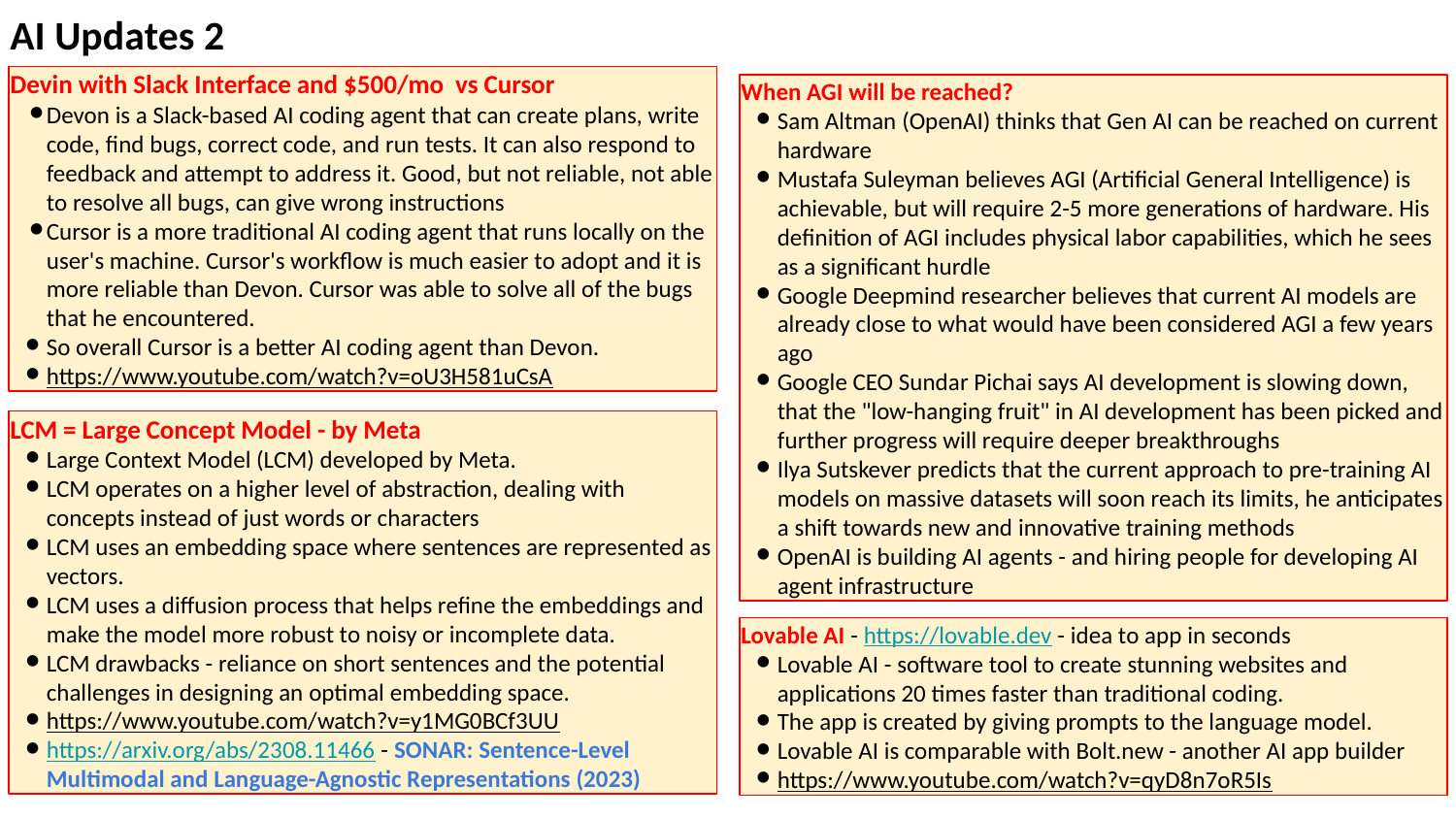

AI Updates 2
Devin with Slack Interface and $500/mo  vs Cursor
Devon is a Slack-based AI coding agent that can create plans, write code, find bugs, correct code, and run tests. It can also respond to feedback and attempt to address it. Good, but not reliable, not able to resolve all bugs, can give wrong instructions
Cursor is a more traditional AI coding agent that runs locally on the user's machine. Cursor's workflow is much easier to adopt and it is more reliable than Devon. Cursor was able to solve all of the bugs that he encountered.
So overall Cursor is a better AI coding agent than Devon.
https://www.youtube.com/watch?v=oU3H581uCsA
When AGI will be reached?
Sam Altman (OpenAI) thinks that Gen AI can be reached on current hardware
Mustafa Suleyman believes AGI (Artificial General Intelligence) is achievable, but will require 2-5 more generations of hardware. His definition of AGI includes physical labor capabilities, which he sees as a significant hurdle
Google Deepmind researcher believes that current AI models are already close to what would have been considered AGI a few years ago
Google CEO Sundar Pichai says AI development is slowing down, that the "low-hanging fruit" in AI development has been picked and further progress will require deeper breakthroughs
Ilya Sutskever predicts that the current approach to pre-training AI models on massive datasets will soon reach its limits, he anticipates a shift towards new and innovative training methods
OpenAI is building AI agents - and hiring people for developing AI agent infrastructure
LCM = Large Concept Model - by Meta
Large Context Model (LCM) developed by Meta.
LCM operates on a higher level of abstraction, dealing with concepts instead of just words or characters
LCM uses an embedding space where sentences are represented as vectors.
LCM uses a diffusion process that helps refine the embeddings and make the model more robust to noisy or incomplete data.
LCM drawbacks - reliance on short sentences and the potential challenges in designing an optimal embedding space.
https://www.youtube.com/watch?v=y1MG0BCf3UU
https://arxiv.org/abs/2308.11466 - SONAR: Sentence-Level Multimodal and Language-Agnostic Representations (2023)
Lovable AI - https://lovable.dev - idea to app in seconds
Lovable AI - software tool to create stunning websites and applications 20 times faster than traditional coding.
The app is created by giving prompts to the language model.
Lovable AI is comparable with Bolt.new - another AI app builder
https://www.youtube.com/watch?v=qyD8n7oR5Is